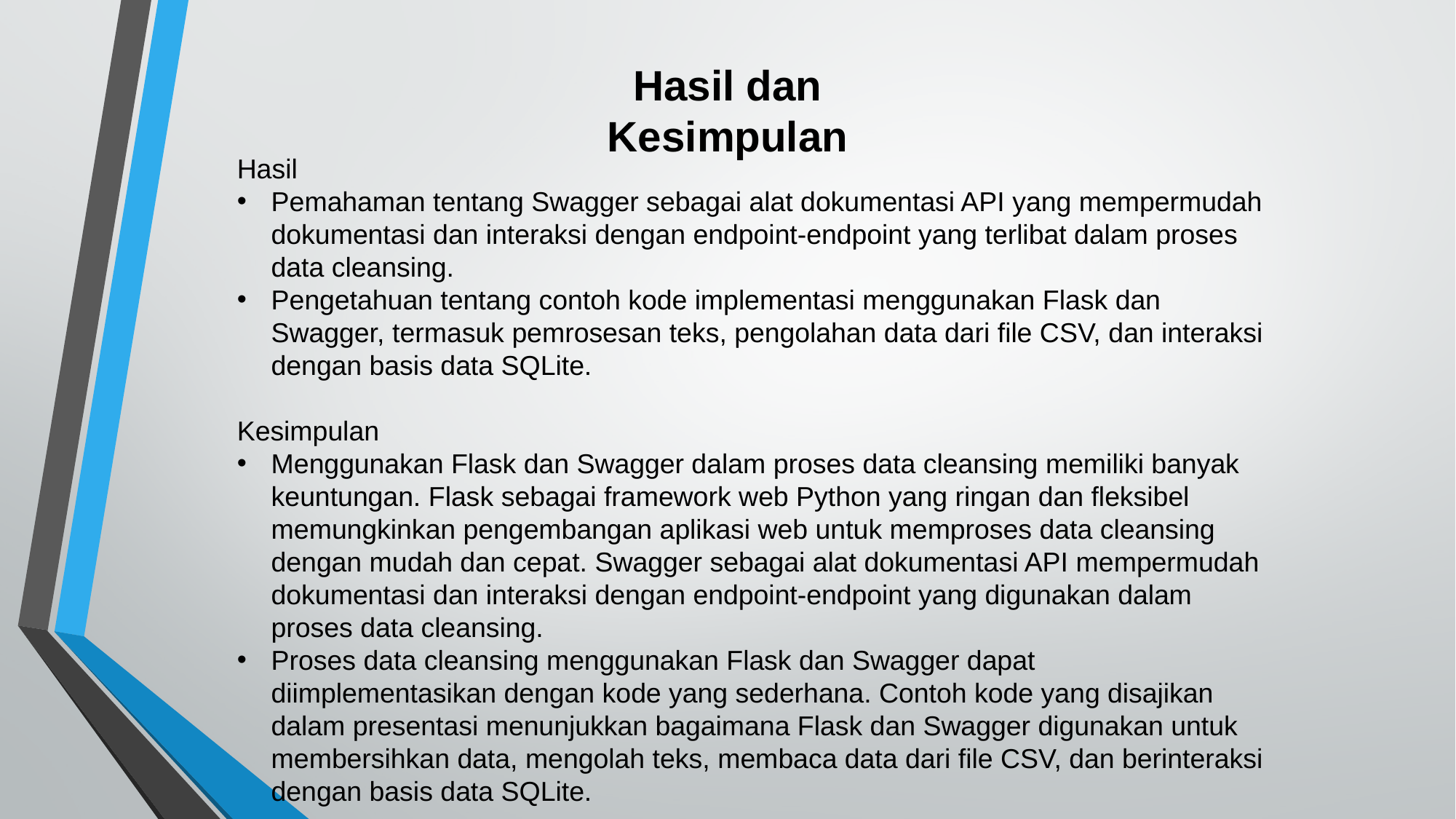

Hasil dan Kesimpulan
Hasil
Pemahaman tentang Swagger sebagai alat dokumentasi API yang mempermudah dokumentasi dan interaksi dengan endpoint-endpoint yang terlibat dalam proses data cleansing.
Pengetahuan tentang contoh kode implementasi menggunakan Flask dan Swagger, termasuk pemrosesan teks, pengolahan data dari file CSV, dan interaksi dengan basis data SQLite.

Kesimpulan
Menggunakan Flask dan Swagger dalam proses data cleansing memiliki banyak keuntungan. Flask sebagai framework web Python yang ringan dan fleksibel memungkinkan pengembangan aplikasi web untuk memproses data cleansing dengan mudah dan cepat. Swagger sebagai alat dokumentasi API mempermudah dokumentasi dan interaksi dengan endpoint-endpoint yang digunakan dalam proses data cleansing.
Proses data cleansing menggunakan Flask dan Swagger dapat diimplementasikan dengan kode yang sederhana. Contoh kode yang disajikan dalam presentasi menunjukkan bagaimana Flask dan Swagger digunakan untuk membersihkan data, mengolah teks, membaca data dari file CSV, dan berinteraksi dengan basis data SQLite.